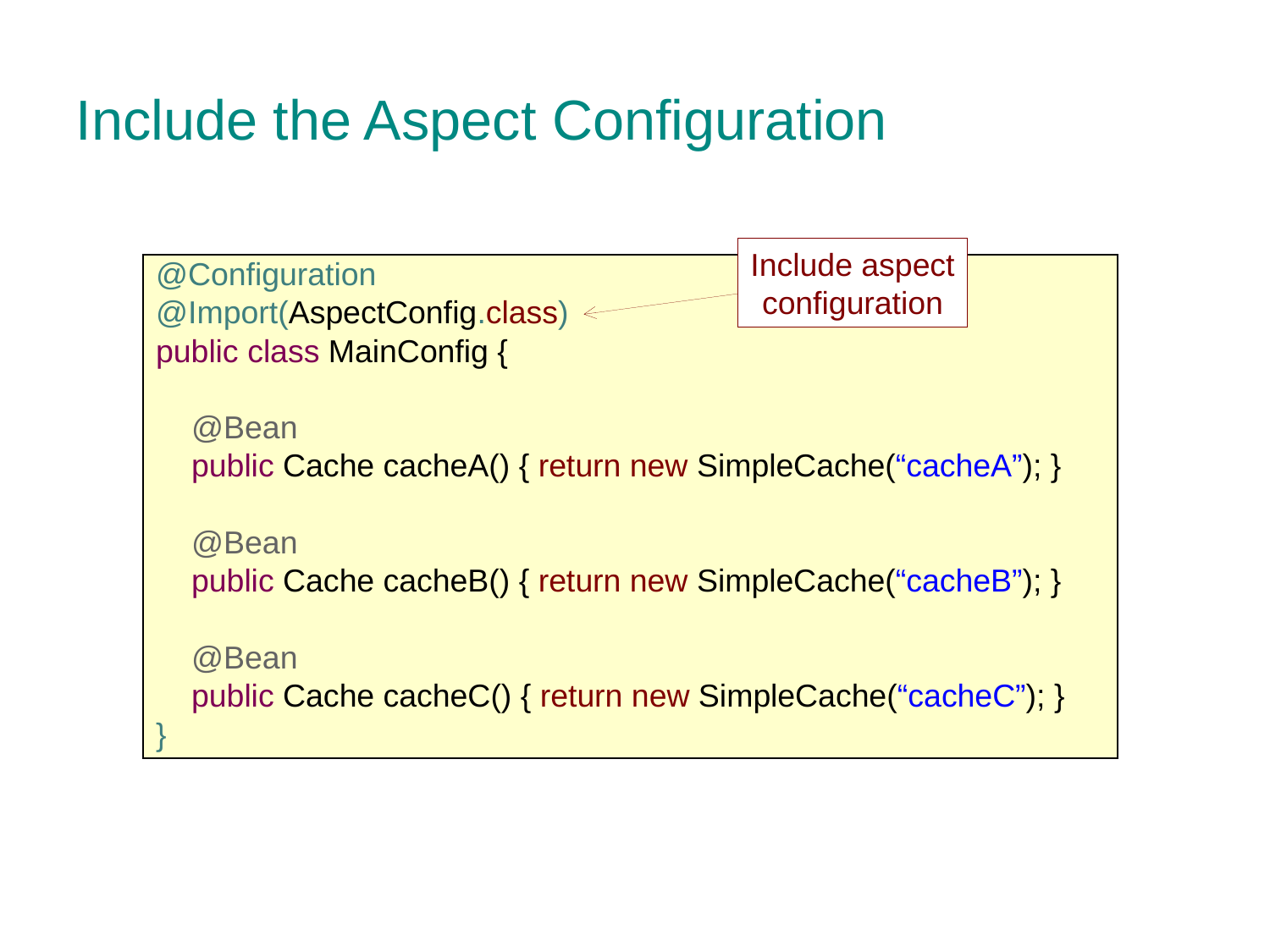

Include the Aspect Configuration
Include aspect
configuration
@Configuration
@Import(AspectConfig.class)
public class MainConfig {

    @Bean
    public Cache cacheA() { return new SimpleCache(“cacheA”); }

    @Bean
    public Cache cacheB() { return new SimpleCache(“cacheB”); }

    @Bean
    public Cache cacheC() { return new SimpleCache(“cacheC”); }
}